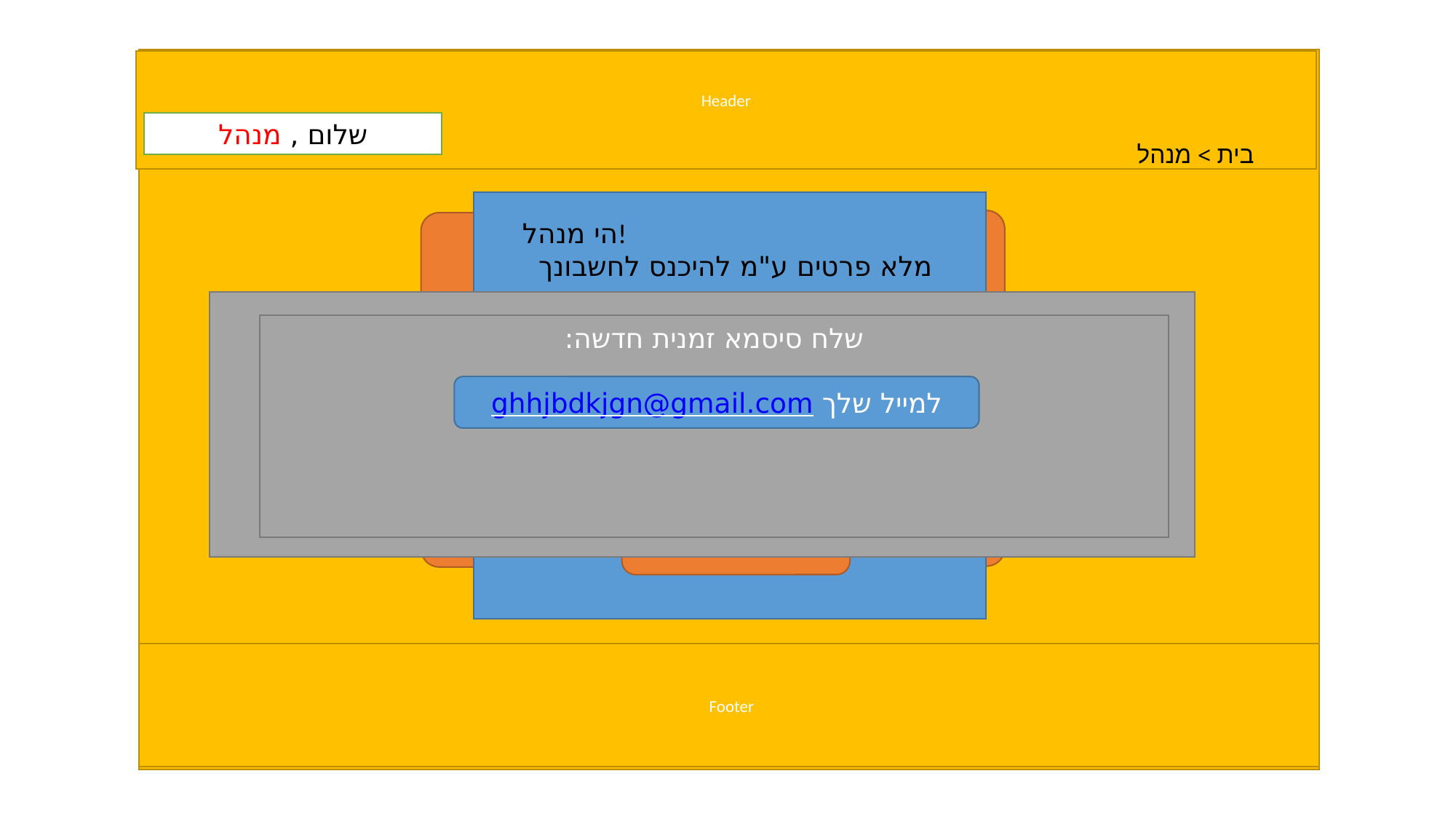

Header

שלום , מנהל
בית > מנהל

קניה
הי מנהל!
מלא פרטים ע"מ להיכנס לחשבונך
מכירה

שלח סיסמא זמנית חדשה:

שם משתמש
בסיס נתונים
סיסמא
למייל שלך ghhjbdkjgn@gmail.com

שכחתי סיסמא
דוחות
סטטיסטיקה
אשור
Footer